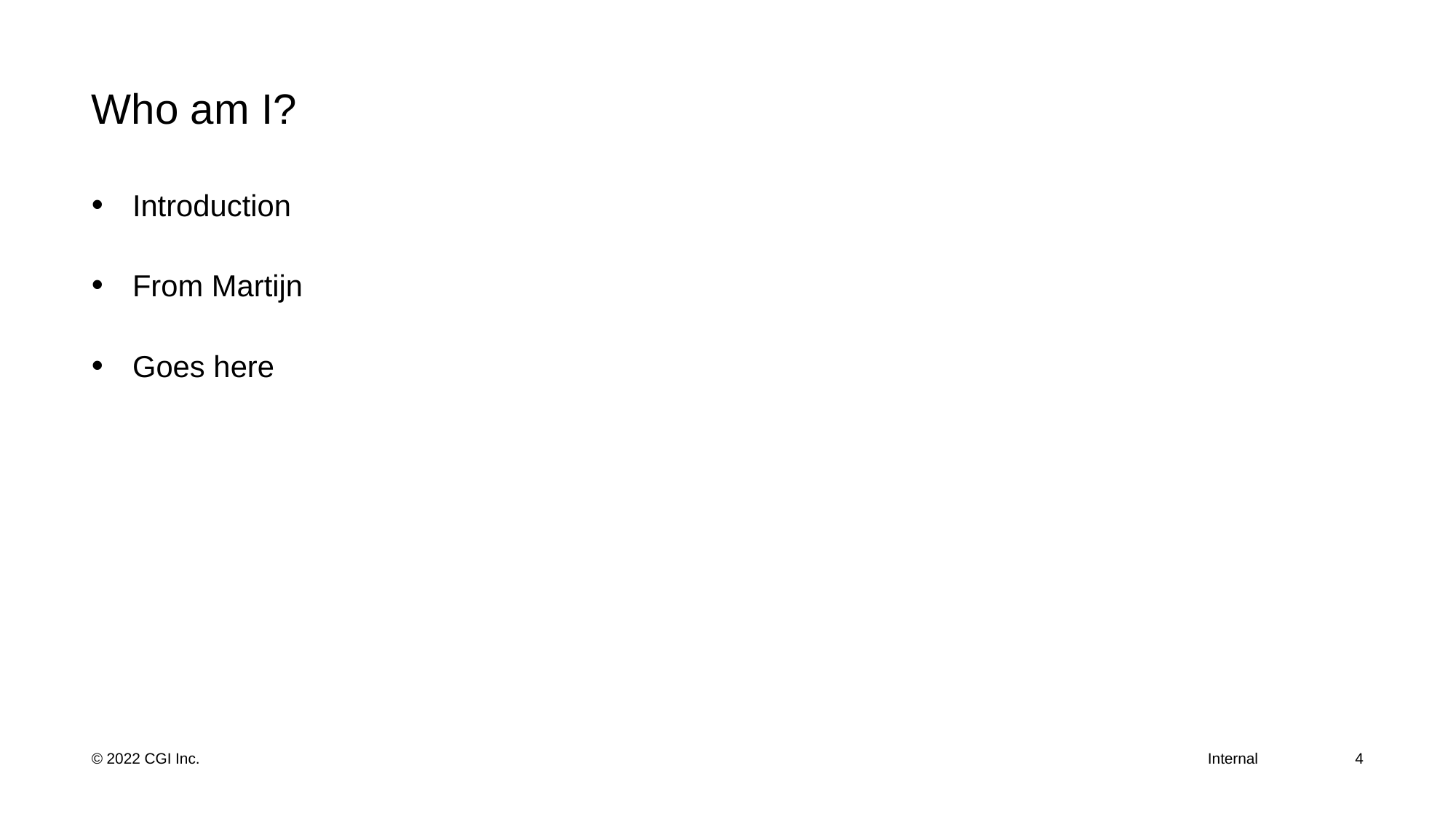

# Who am I?
Introduction
From Martijn
Goes here

4